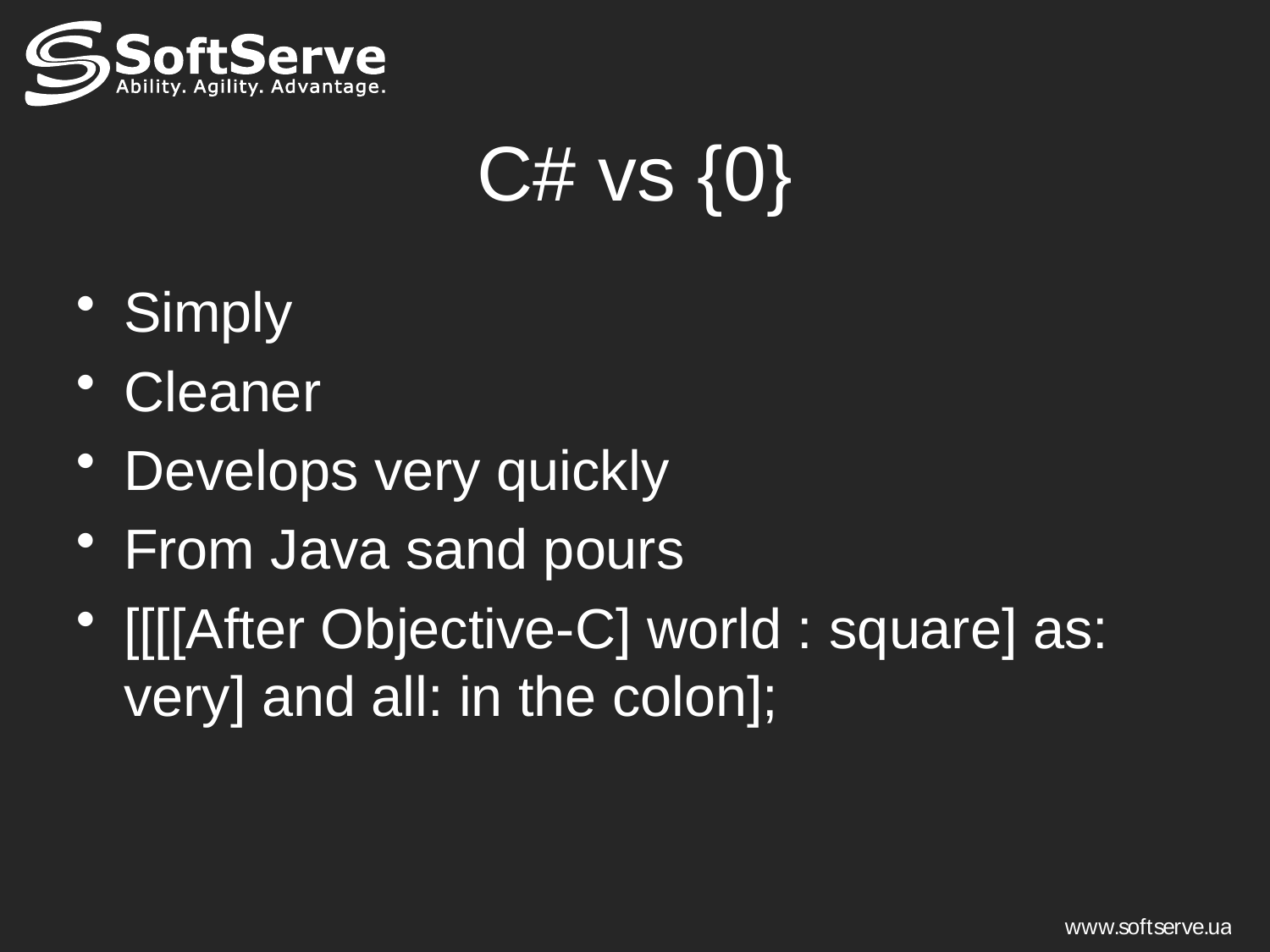

# C# vs {0}
Simply
Cleaner
Develops very quickly
From Java sand pours
[[[[After Objective-C] world : square] as: very] and all: in the colon];